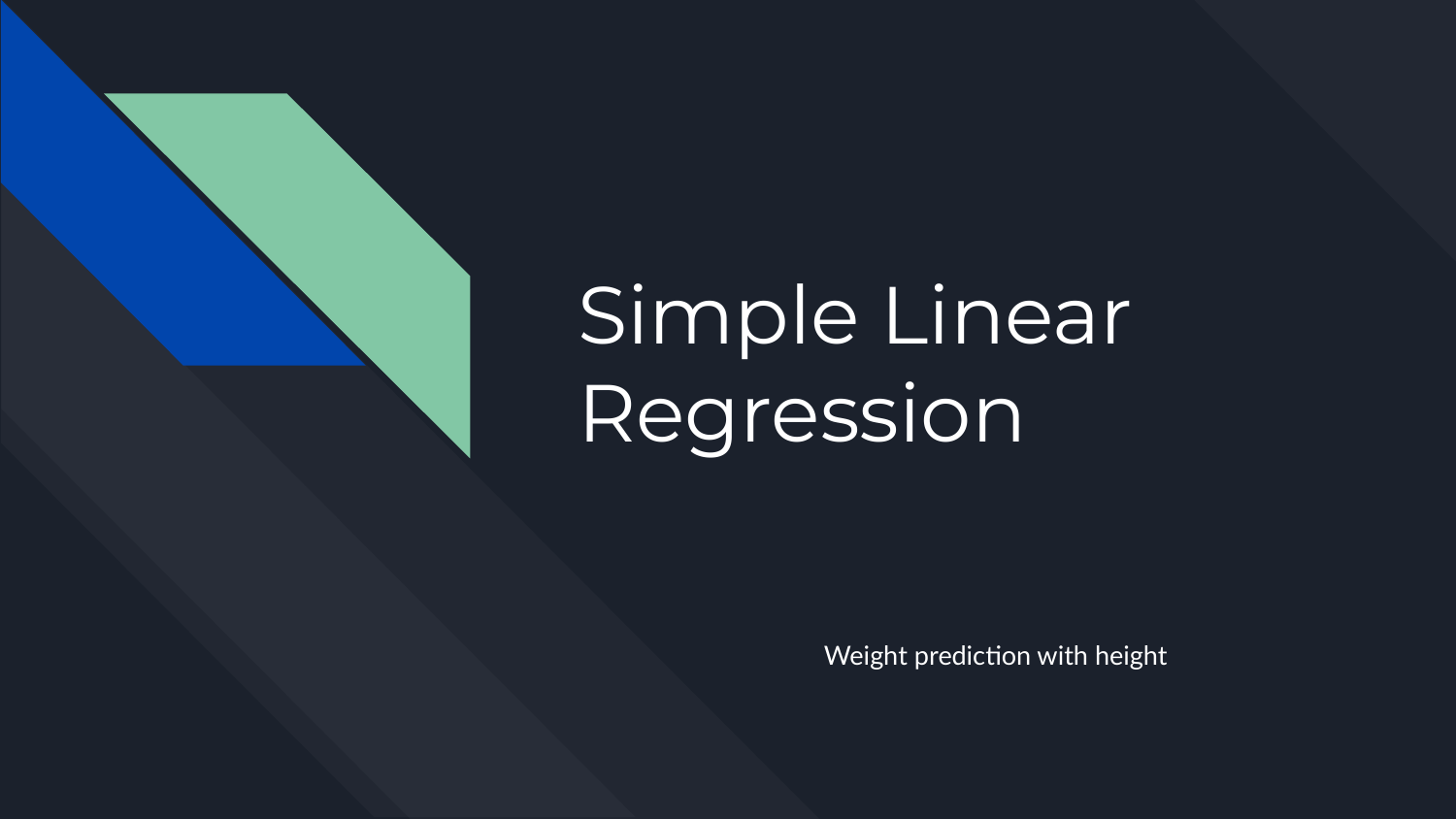

# Simple Linear Regression
Weight prediction with height